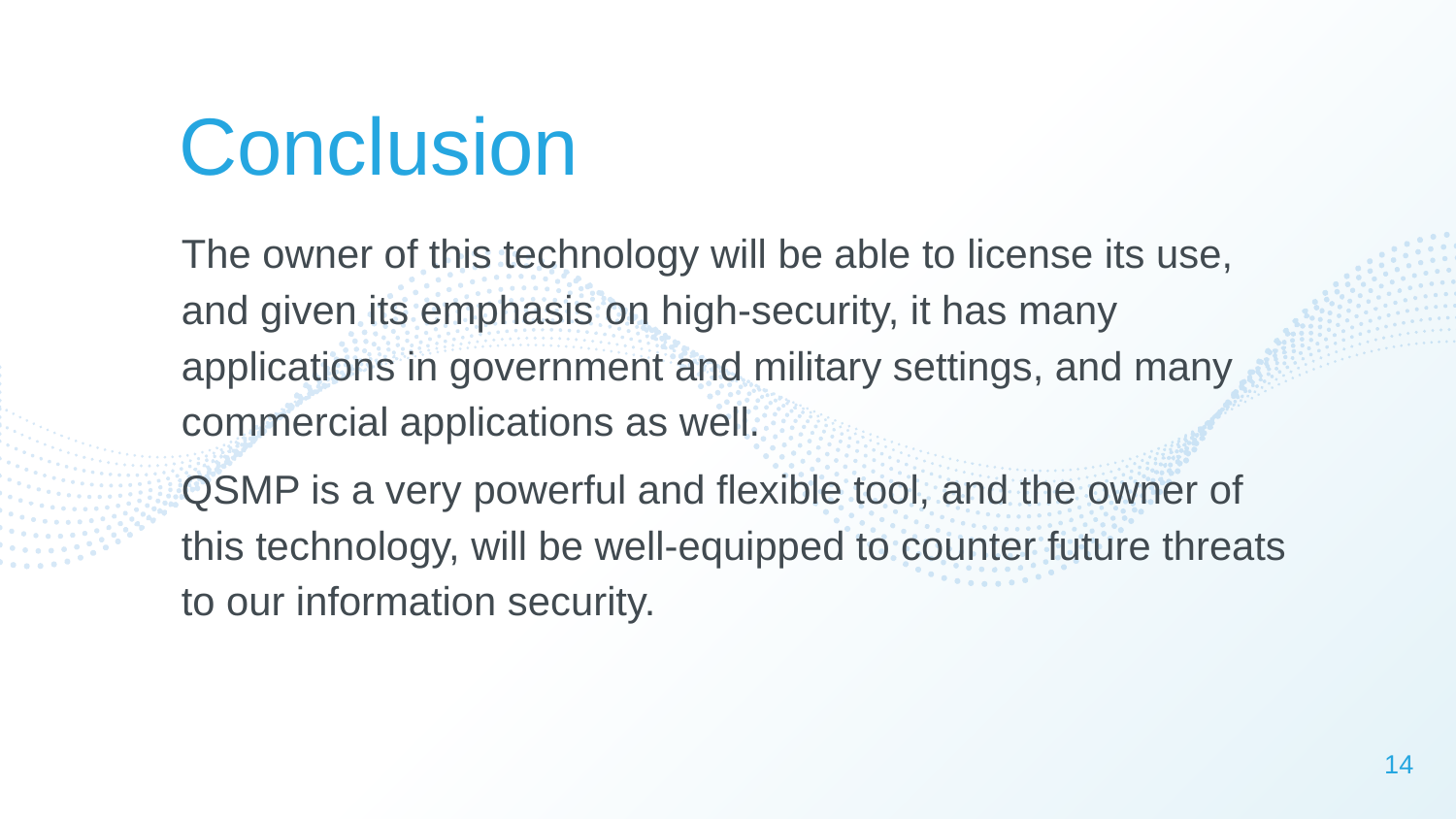

Conclusion
The owner of this technology will be able to license its use, and given its emphasis on high-security, it has many applications in government and military settings, and many commercial applications as well.
QSMP is a very powerful and flexible tool, and the owner of this technology, will be well-equipped to counter future threats to our information security.
14